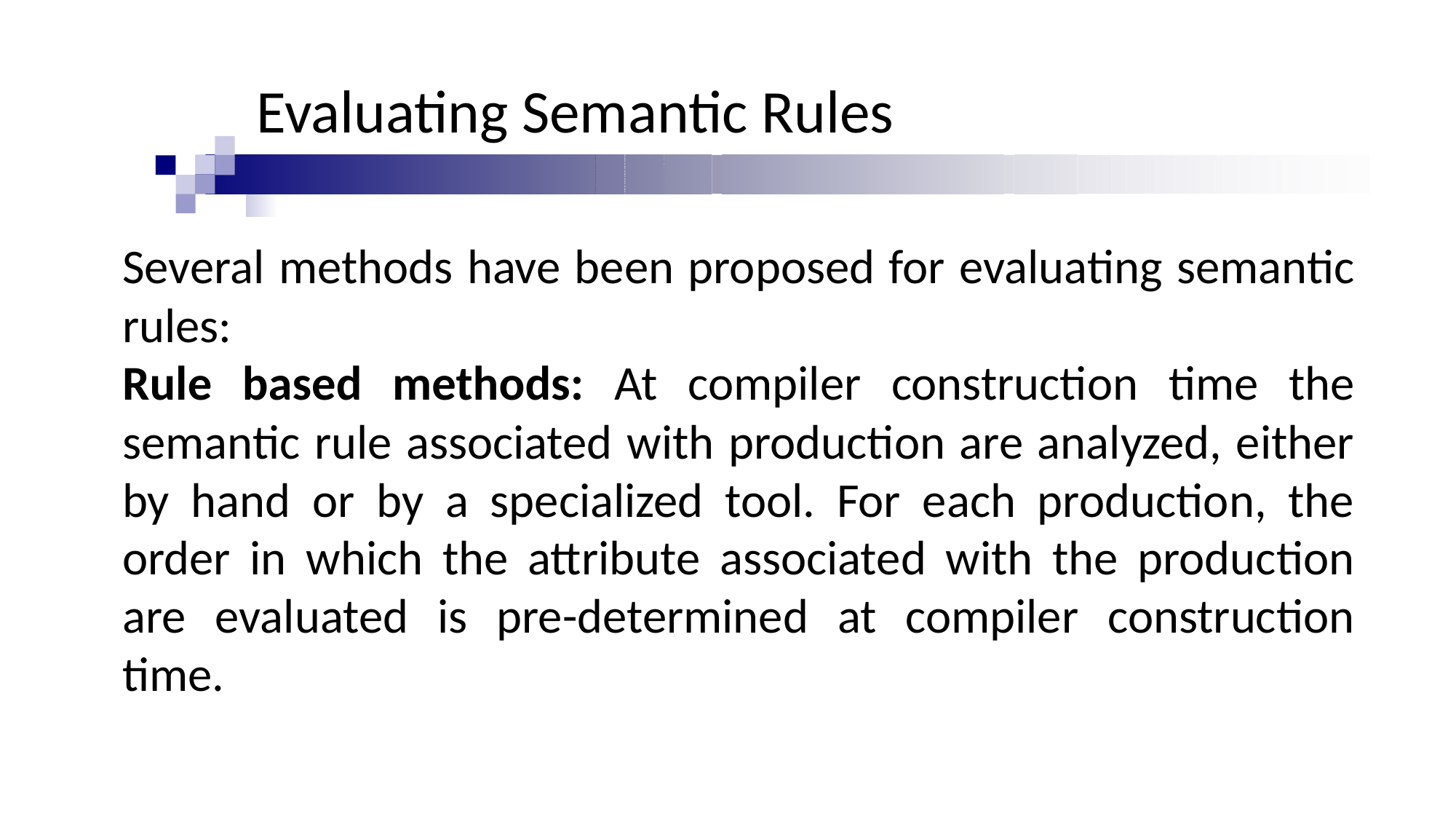

# Evaluating Semantic Rules

Several methods have been proposed for evaluating semantic rules:
Rule based methods: At compiler construction time the semantic rule associated with production are analyzed, either by hand or by a specialized tool. For each production, the order in which the attribute associated with the production are evaluated is pre-determined at compiler construction time.